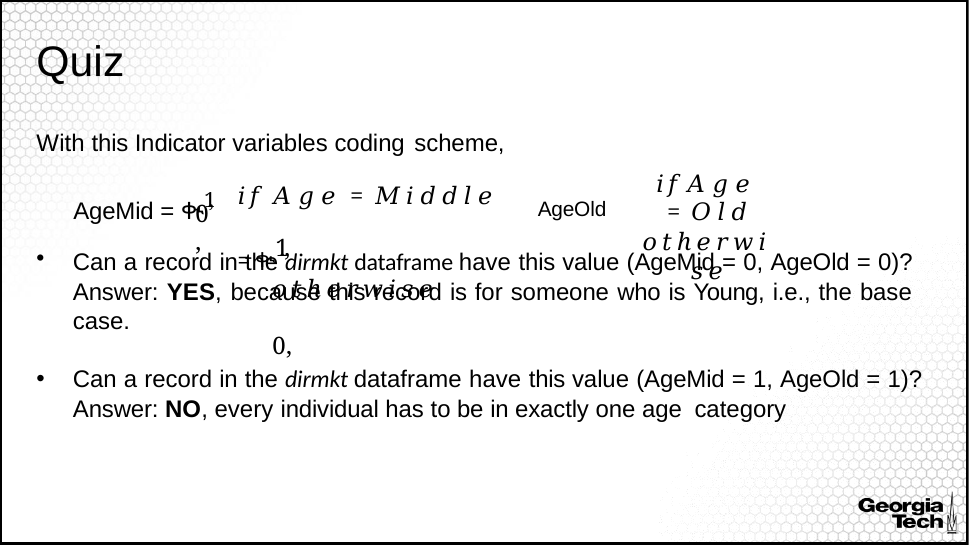

# Quiz
With this Indicator variables coding scheme,
𝑖𝑓 𝐴𝑔𝑒 = 𝑂𝑙𝑑
𝑜𝑡ℎ𝑒𝑟𝑤𝑖𝑠𝑒
𝑖𝑓 𝐴𝑔𝑒 = 𝑀𝑖𝑑𝑑𝑙𝑒	AgeOld = ቊ1,
𝑜𝑡ℎ𝑒𝑟𝑤𝑖𝑠𝑒	0,
AgeMid = ቊ1,
0,

Can a record in the dirmkt dataframe have this value (AgeMid = 0, AgeOld = 0)?  Answer: YES, because this record is for someone who is Young, i.e., the base  case.

Can a record in the dirmkt dataframe have this value (AgeMid = 1, AgeOld = 1)?  Answer: NO, every individual has to be in exactly one age category